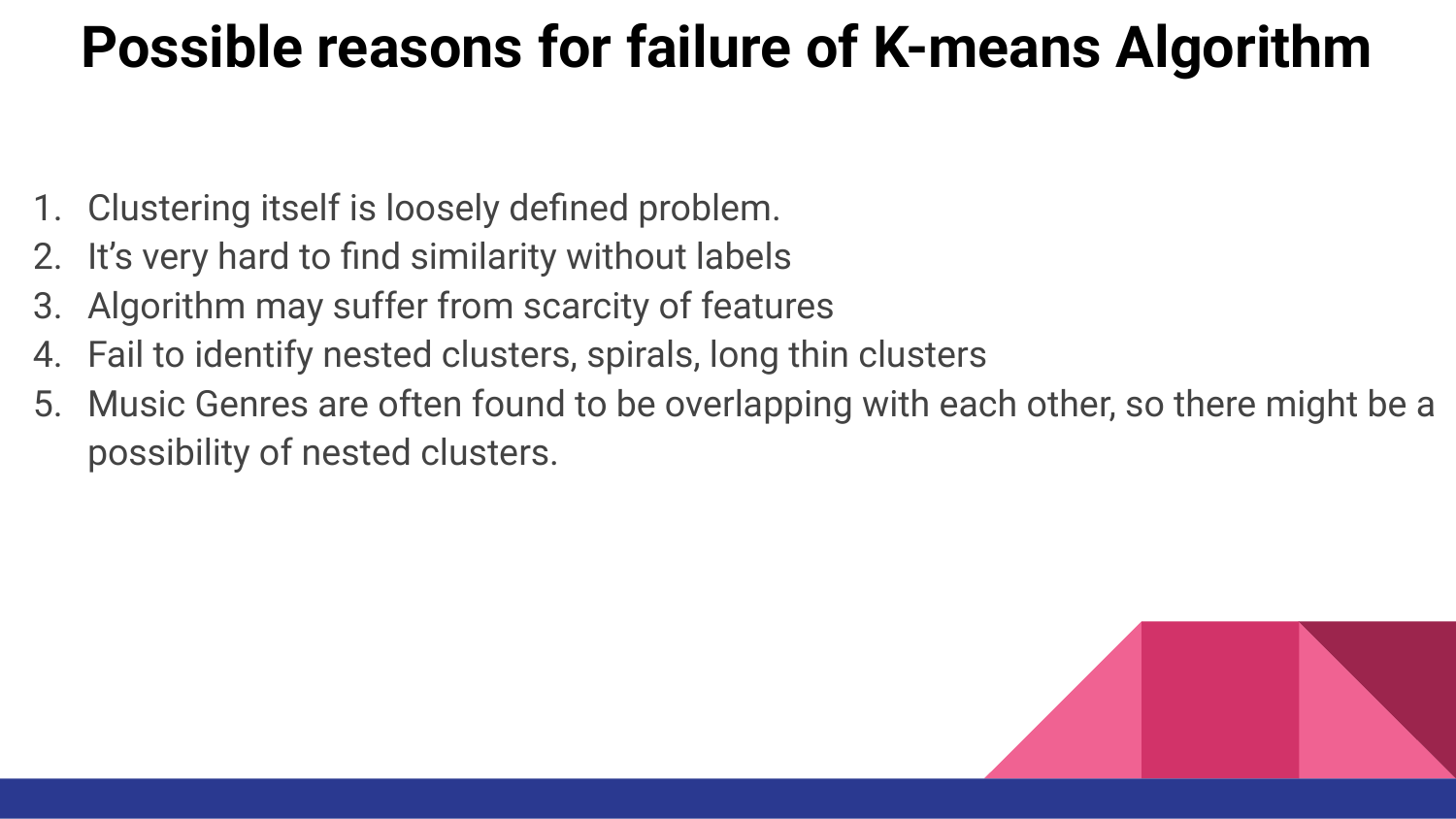

# Possible reasons for failure of K-means Algorithm
Clustering itself is loosely defined problem.
It’s very hard to find similarity without labels
Algorithm may suffer from scarcity of features
Fail to identify nested clusters, spirals, long thin clusters
Music Genres are often found to be overlapping with each other, so there might be a possibility of nested clusters.